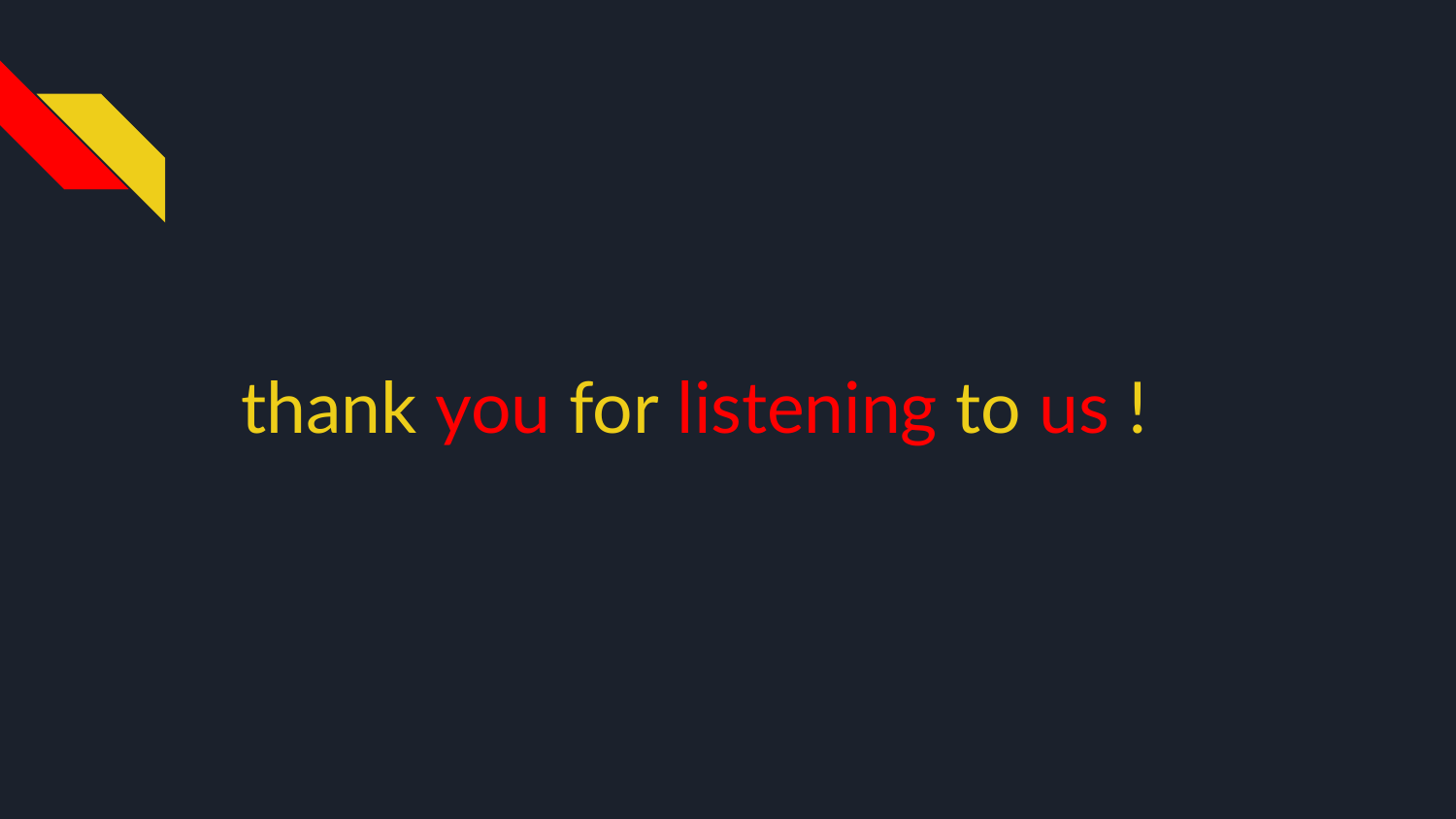

thank you for listening to us !